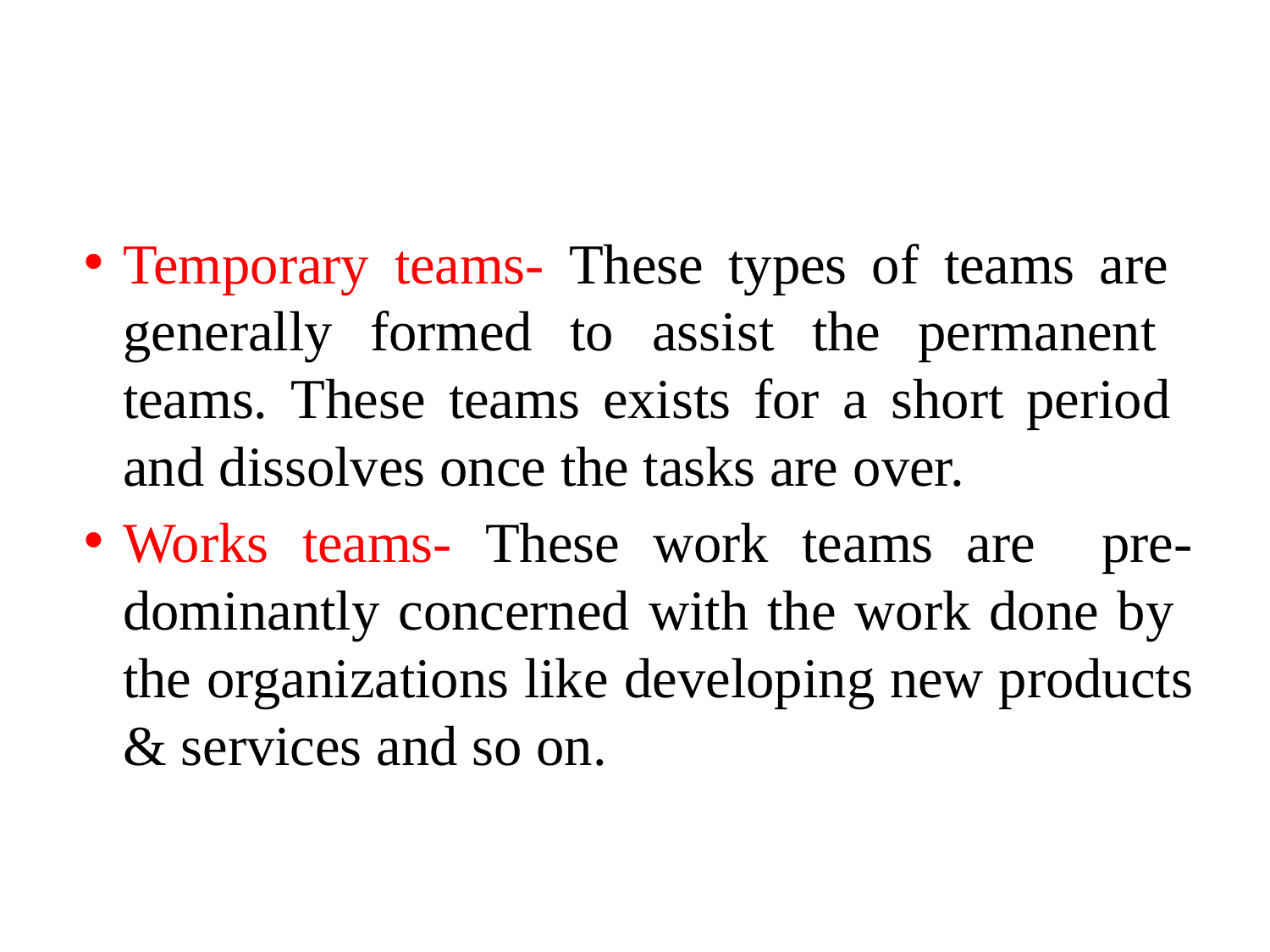

Temporary teams- These types of teams are  generally formed to assist the permanent  teams. These teams exists for a short period  and dissolves once the tasks are over.
Works teams- These work teams are  pre-dominantly concerned with the work done by  the organizations like developing new products & services and so on.